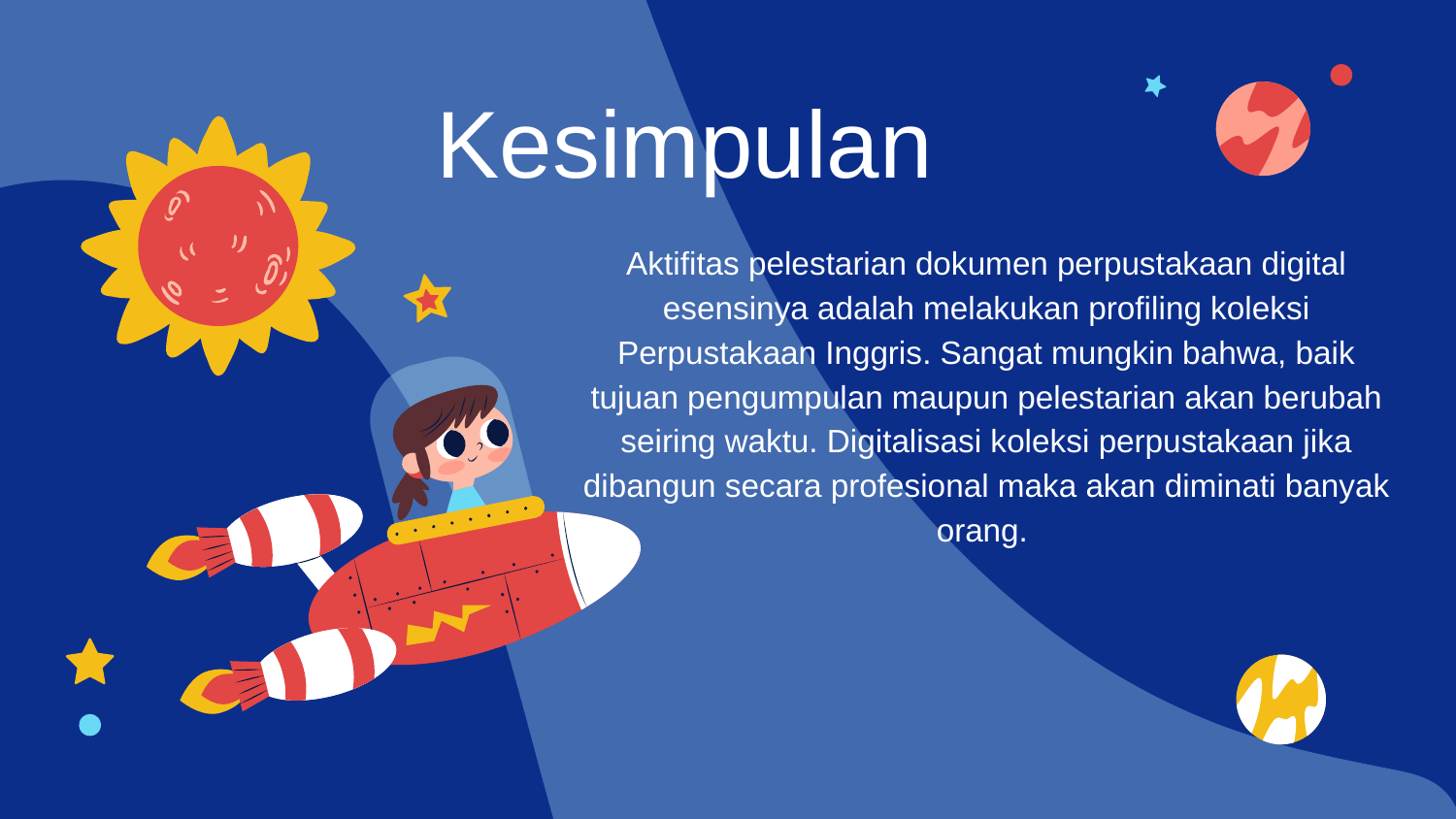

# Kesimpulan

Aktifitas pelestarian dokumen perpustakaan digital esensinya adalah melakukan profiling koleksi Perpustakaan Inggris. Sangat mungkin bahwa, baik tujuan pengumpulan maupun pelestarian akan berubah seiring waktu. Digitalisasi koleksi perpustakaan jika dibangun secara profesional maka akan diminati banyak orang.